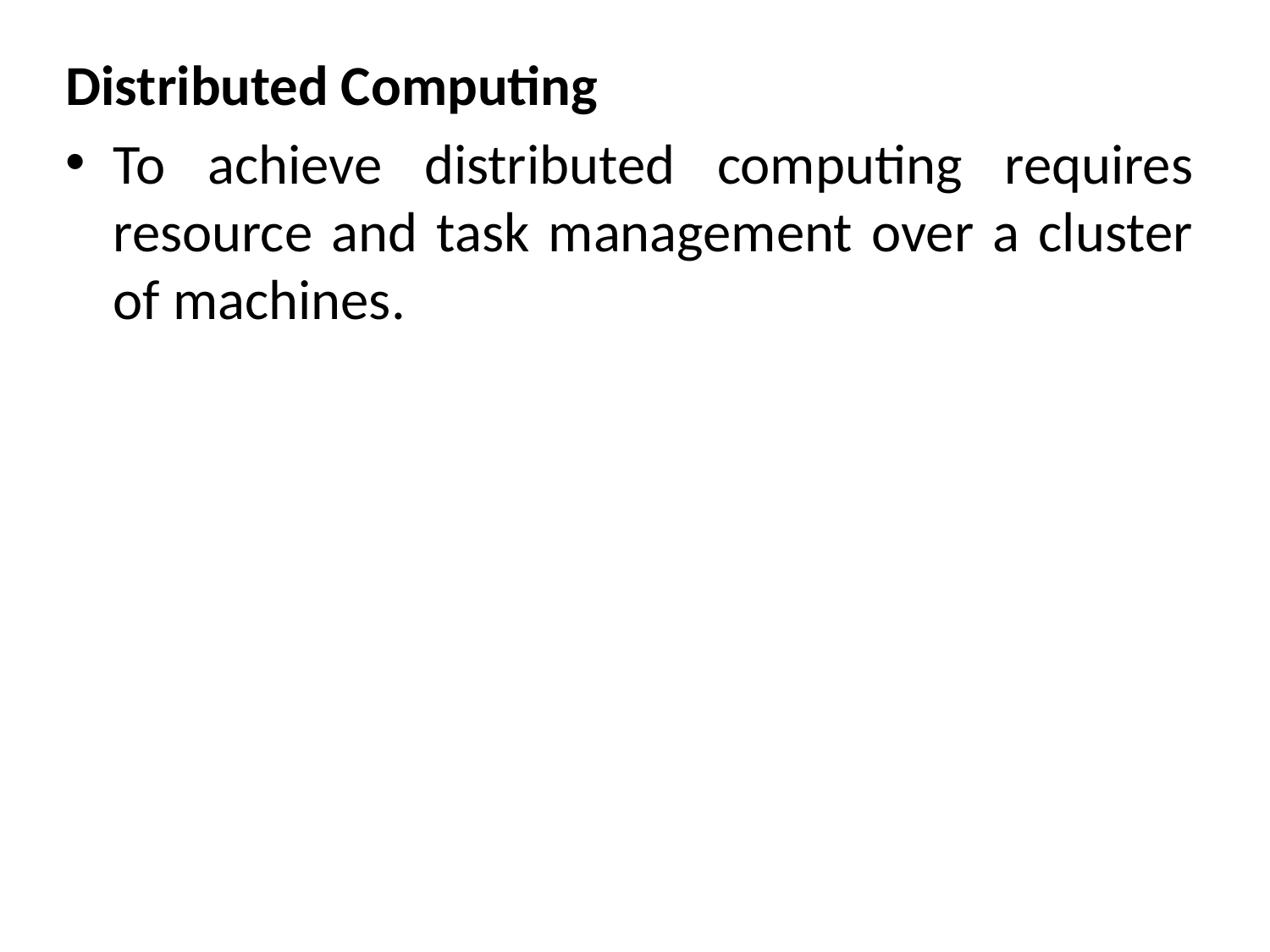

Distributed Computing
To achieve distributed computing requires resource and task management over a cluster of machines.